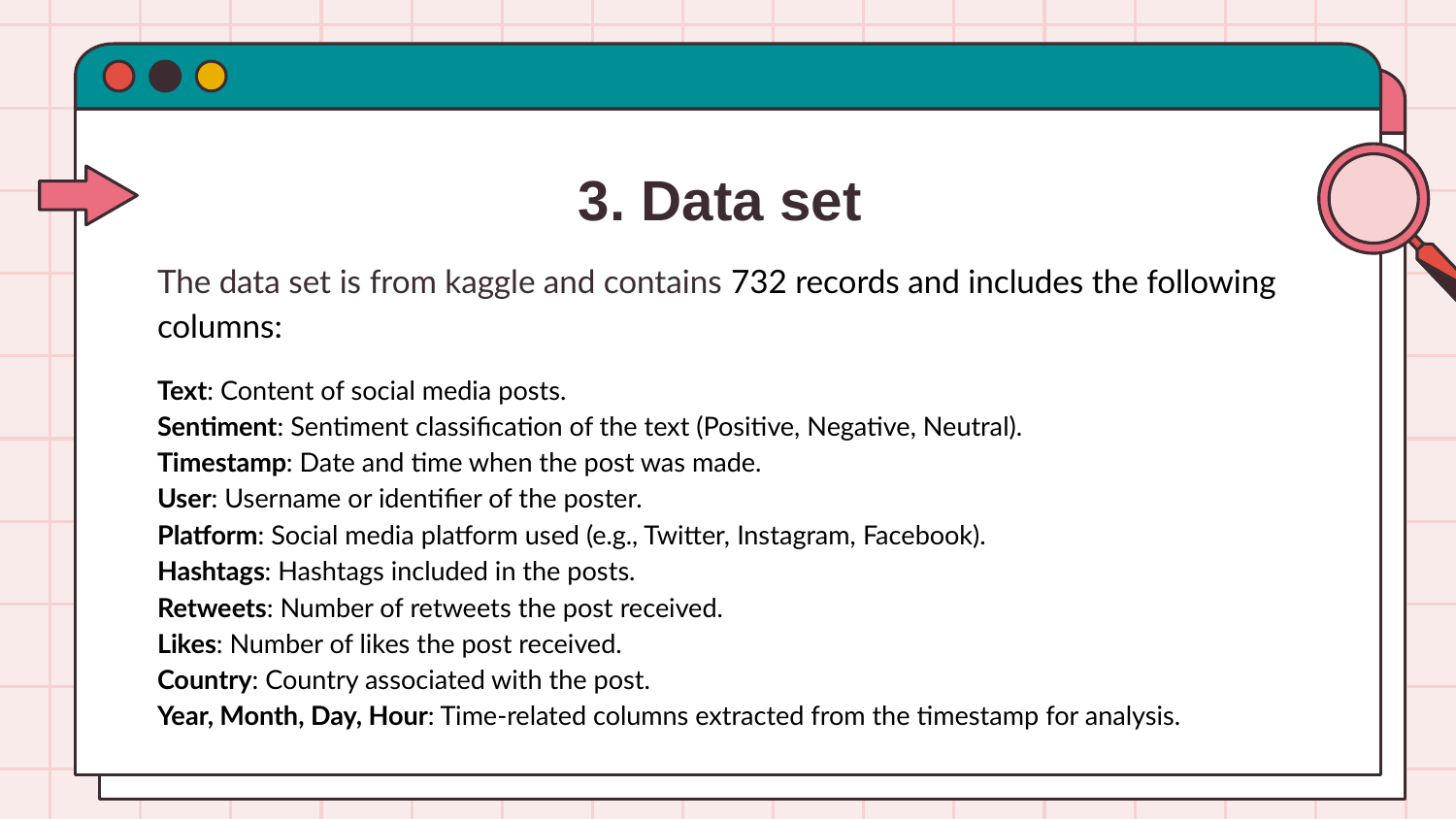

# 3. Data set
The data set is from kaggle and contains 732 records and includes the following columns:
Text: Content of social media posts.
Sentiment: Sentiment classification of the text (Positive, Negative, Neutral).
Timestamp: Date and time when the post was made.
User: Username or identifier of the poster.
Platform: Social media platform used (e.g., Twitter, Instagram, Facebook).
Hashtags: Hashtags included in the posts.
Retweets: Number of retweets the post received.
Likes: Number of likes the post received.
Country: Country associated with the post.
Year, Month, Day, Hour: Time-related columns extracted from the timestamp for analysis.